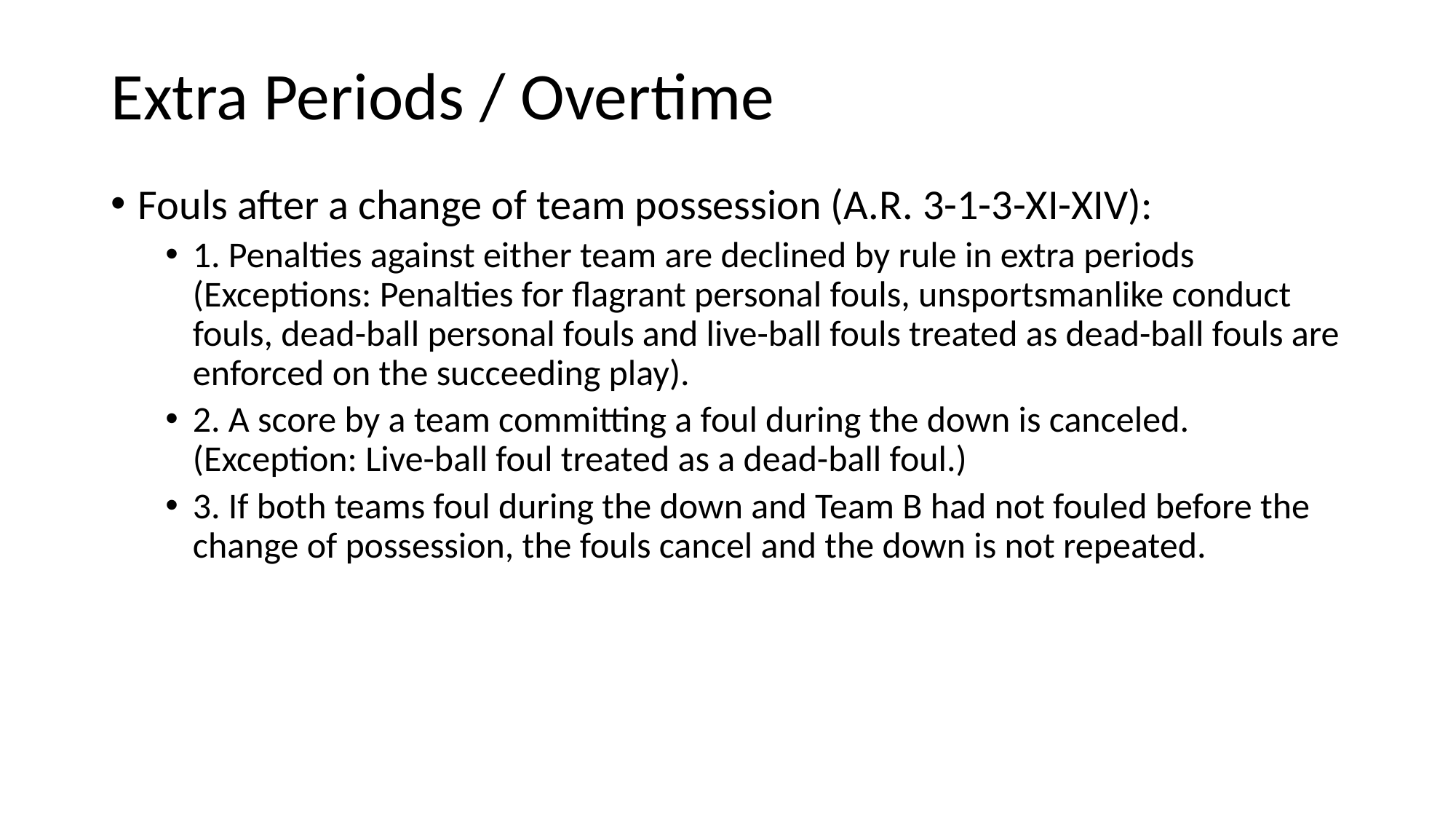

# Extra Periods / Overtime
Fouls after a change of team possession (A.R. 3-1-3-XI-XIV):
1. Penalties against either team are declined by rule in extra periods (Exceptions: Penalties for flagrant personal fouls, unsportsmanlike conduct fouls, dead-ball personal fouls and live-ball fouls treated as dead-ball fouls are enforced on the succeeding play).
2. A score by a team committing a foul during the down is canceled. (Exception: Live-ball foul treated as a dead-ball foul.)
3. If both teams foul during the down and Team B had not fouled before the change of possession, the fouls cancel and the down is not repeated.